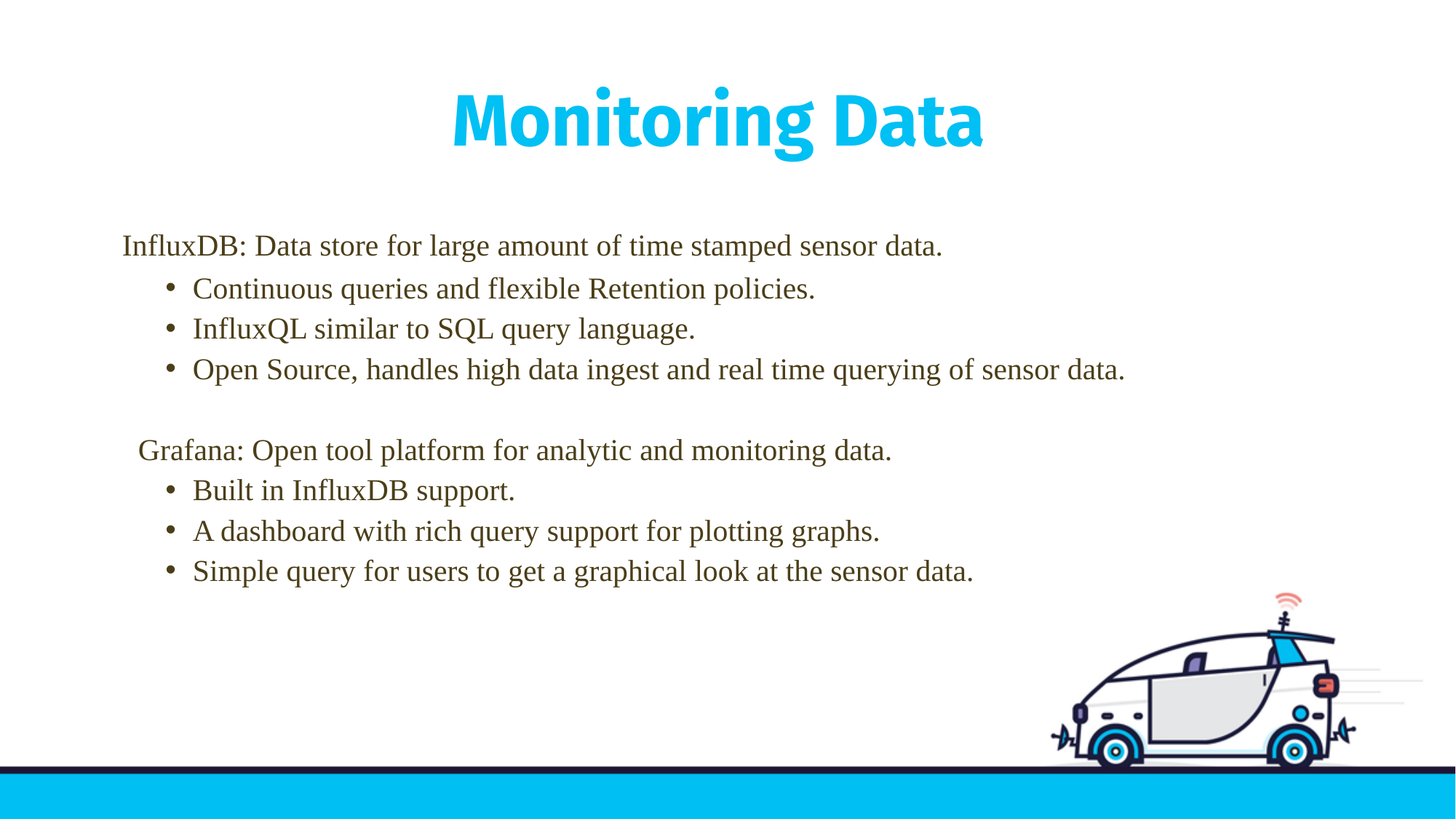

# Monitoring Data
 InfluxDB: Data store for large amount of time stamped sensor data.
Continuous queries and flexible Retention policies.
InfluxQL similar to SQL query language.
Open Source, handles high data ingest and real time querying of sensor data.
Grafana: Open tool platform for analytic and monitoring data.
Built in InfluxDB support.
A dashboard with rich query support for plotting graphs.
Simple query for users to get a graphical look at the sensor data.